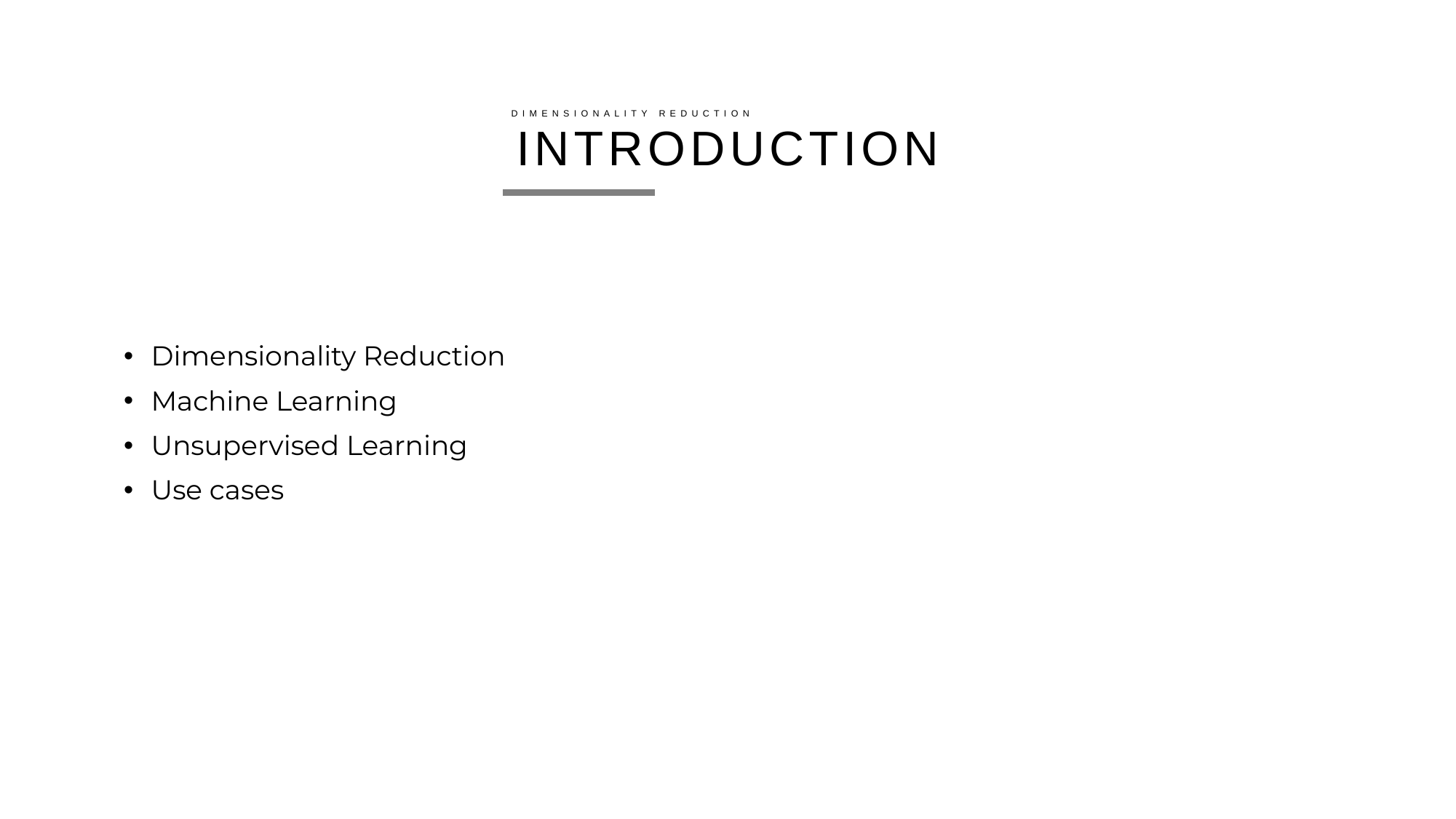

DIMENSIONALITY REDUCTION
# INTRODUCTION
Dimensionality Reduction
Machine Learning
Unsupervised Learning
Use cases